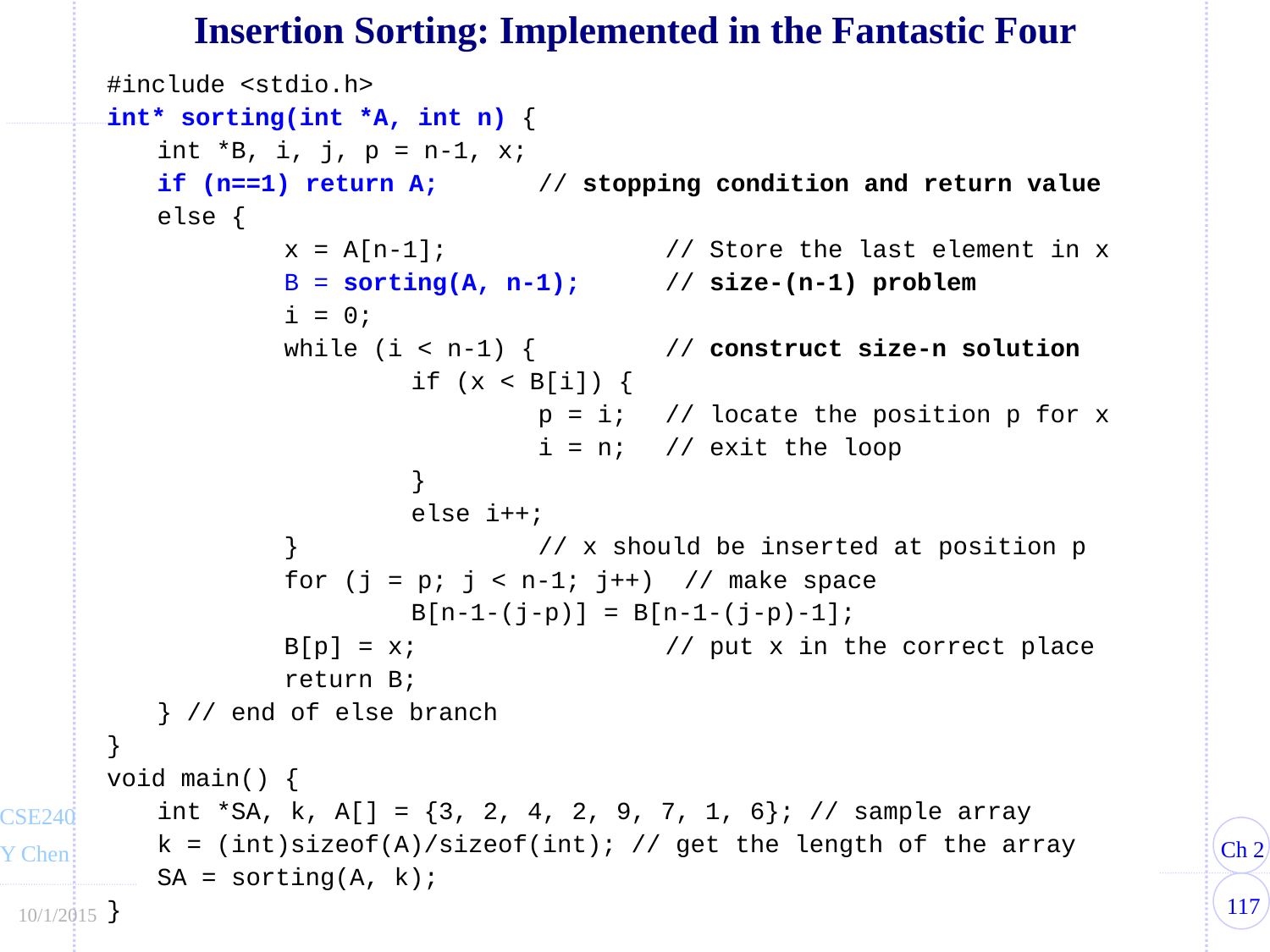

# Insertion Sorting: Implemented in the Fantastic Four
#include <stdio.h>
int* sorting(int *A, int n) {
	int *B, i, j, p = n-1, x;
	if (n==1) return A;	// stopping condition and return value
	else {
		x = A[n-1];		// Store the last element in x
		B = sorting(A, n-1);	// size-(n-1) problem
		i = 0;
		while (i < n-1) { 	// construct size-n solution
			if (x < B[i]) {
				p = i;	// locate the position p for x
				i = n;	// exit the loop
			}
			else i++;
		} 		// x should be inserted at position p
		for (j = p; j < n-1; j++)  // make space
			B[n-1-(j-p)] = B[n-1-(j-p)-1];
		B[p] = x; 		// put x in the correct place
		return B;
	} // end of else branch
}
void main() {
	int *SA, k, A[] = {3, 2, 4, 2, 9, 7, 1, 6}; // sample array
	k = (int)sizeof(A)/sizeof(int); // get the length of the array
	SA = sorting(A, k);
}